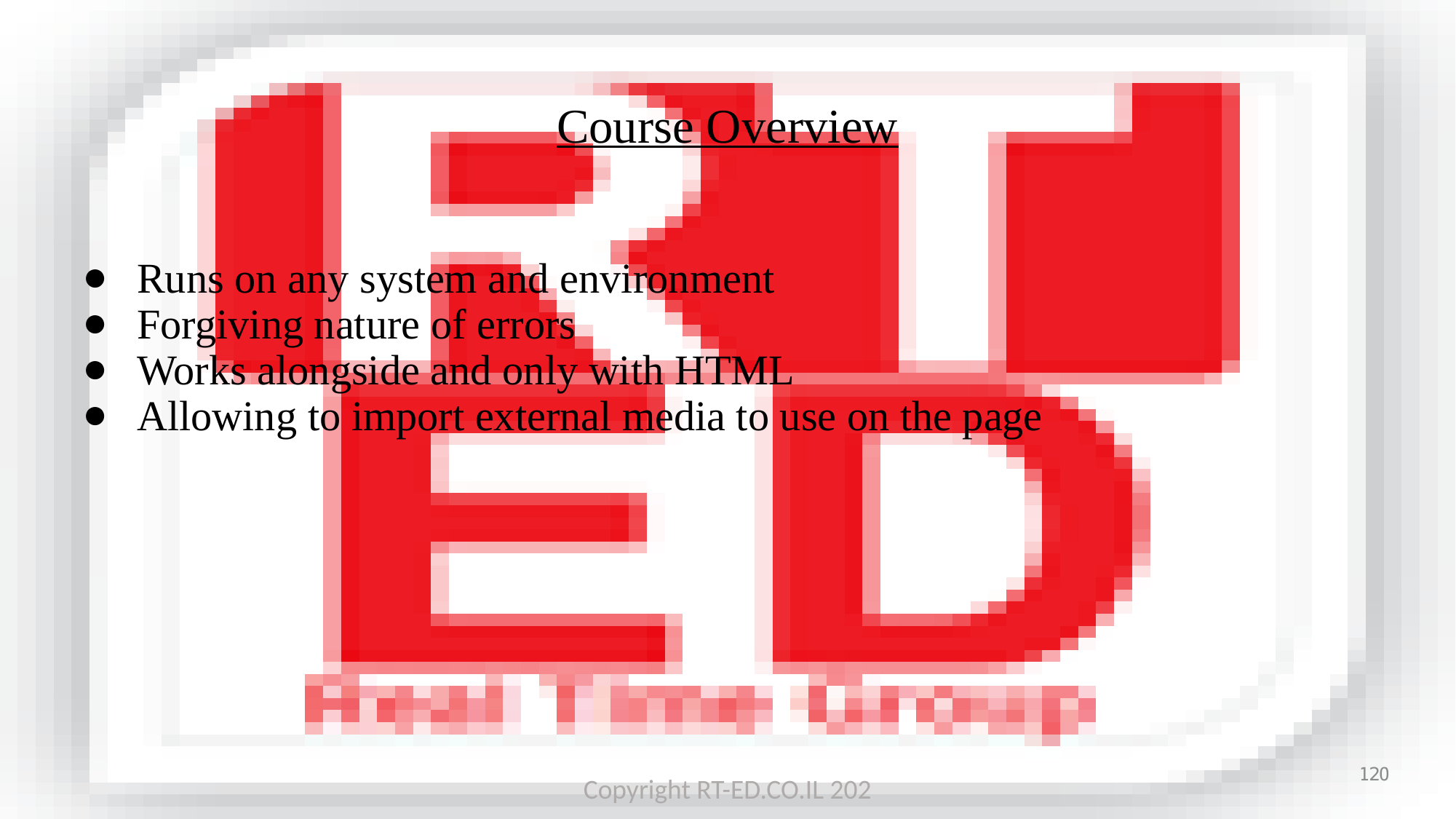

# Course Overview
Runs on any system and environment
Forgiving nature of errors
Works alongside and only with HTML
Allowing to import external media to use on the page
120
Copyright RT-ED.CO.IL 202